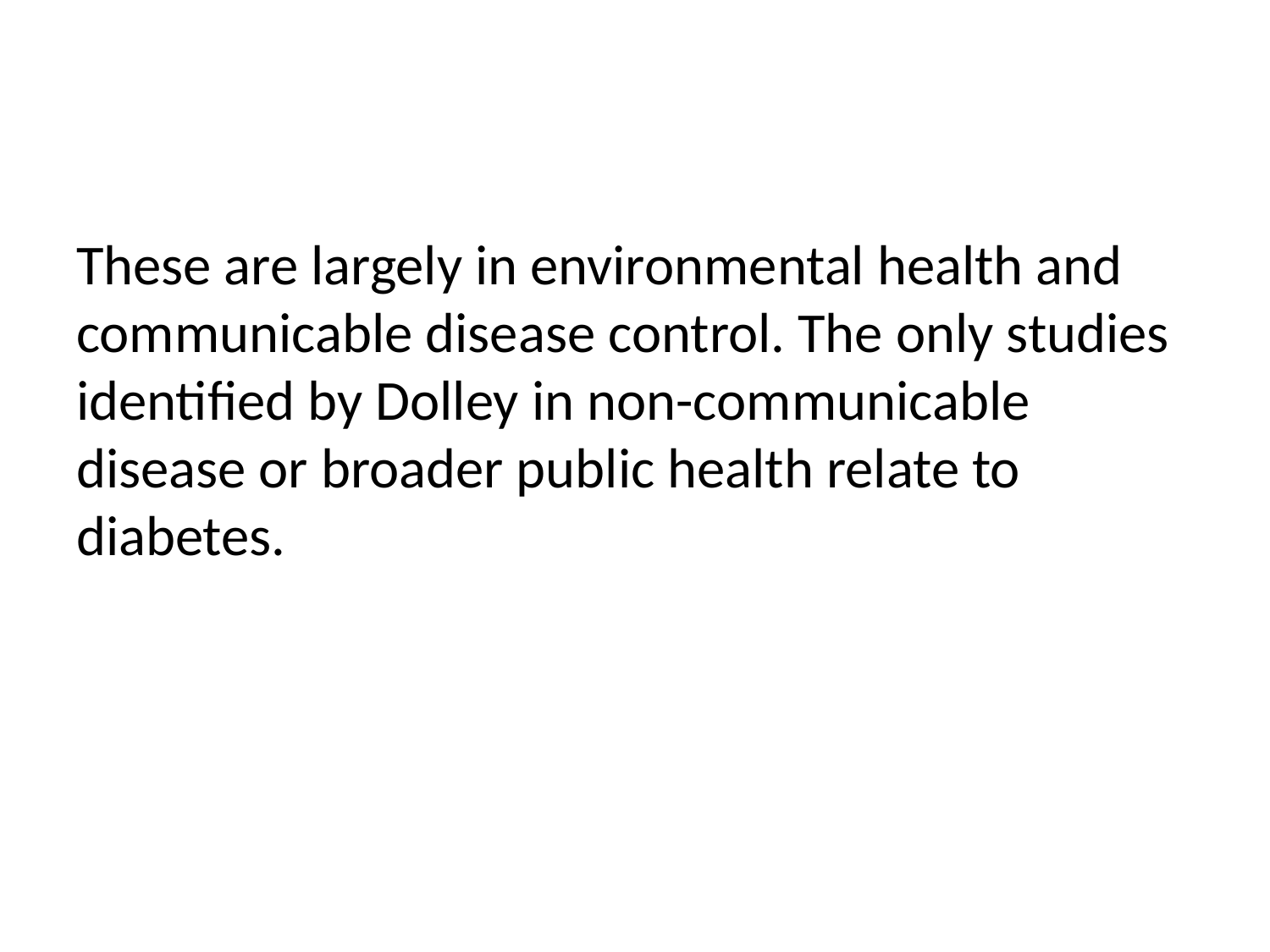

These are largely in environmental health and communicable disease control. The only studies identified by Dolley in non-communicable disease or broader public health relate to diabetes.